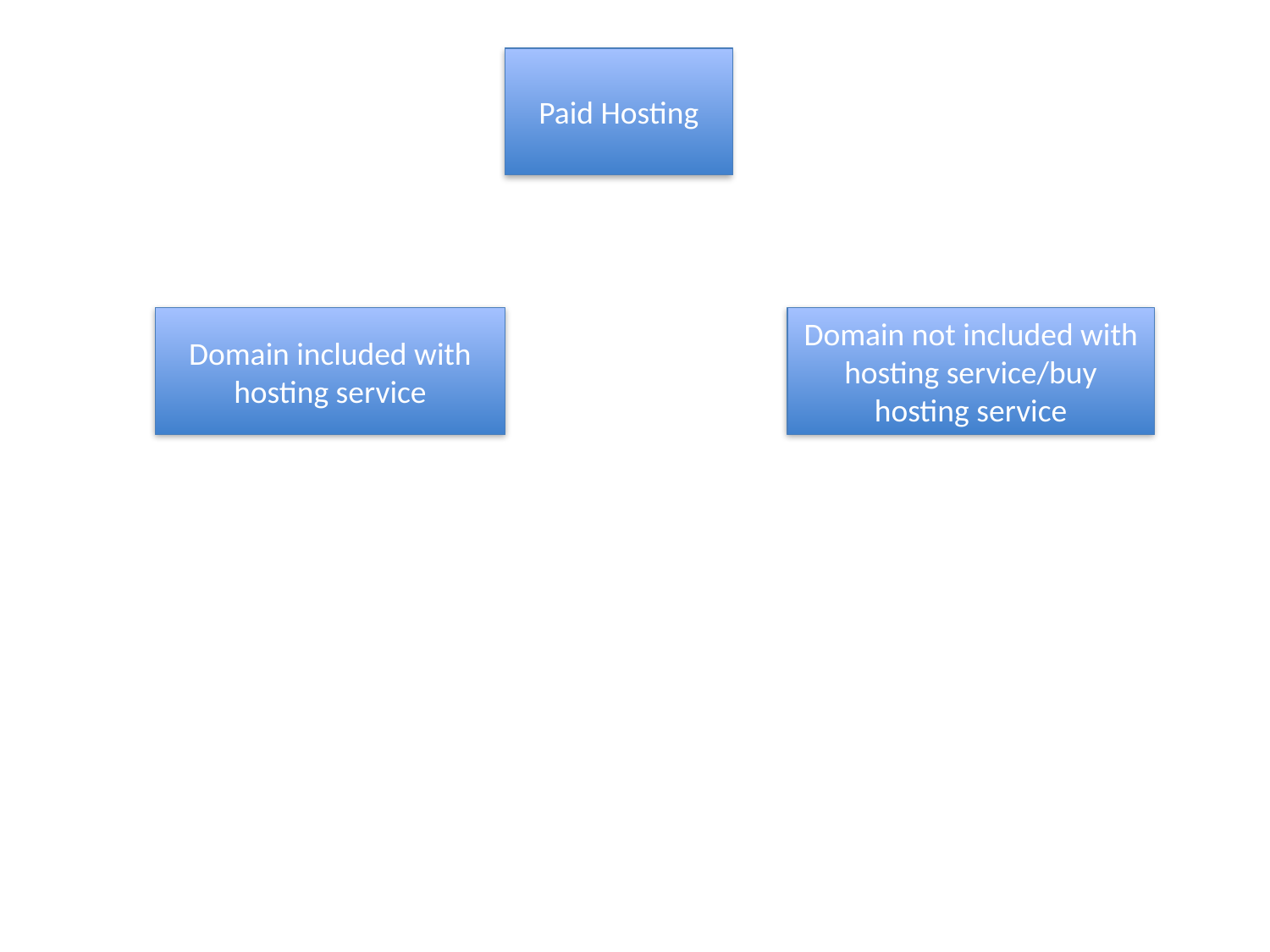

Paid Hosting
Domain included with hosting service
Domain not included with hosting service/buy hosting service